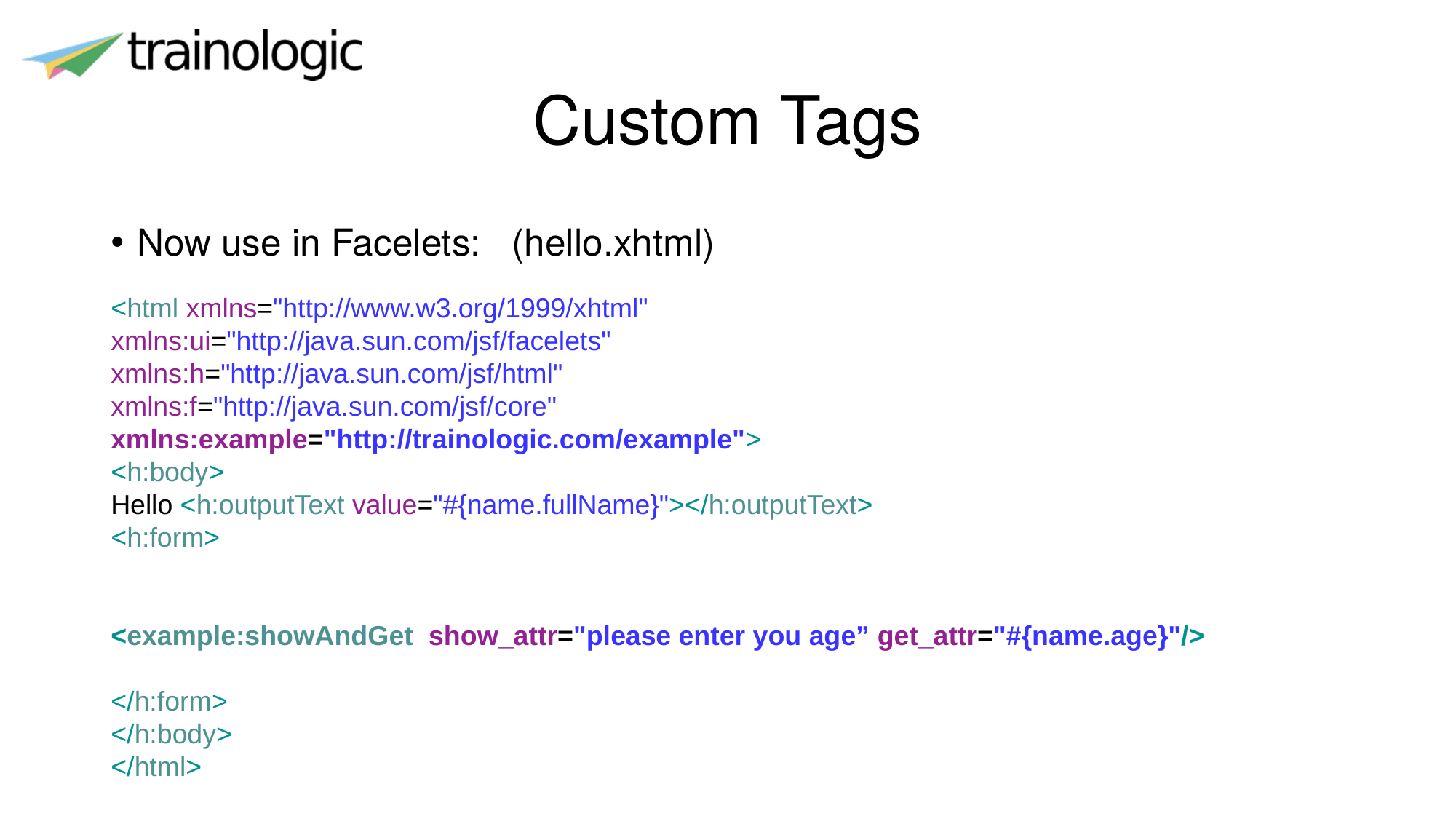

# Custom Tags
Now use in Facelets:   (hello.xhtml)
<html xmlns="http://www.w3.org/1999/xhtml"
xmlns:ui="http://java.sun.com/jsf/facelets"
xmlns:h="http://java.sun.com/jsf/html"
xmlns:f="http://java.sun.com/jsf/core"
xmlns:example="http://trainologic.com/example">
<h:body>
Hello <h:outputText value="#{name.fullName}"></h:outputText>
<h:form>

<example:showAndGet  show_attr="please enter you age” get_attr="#{name.age}"/>

</h:form>
</h:body>
</html>